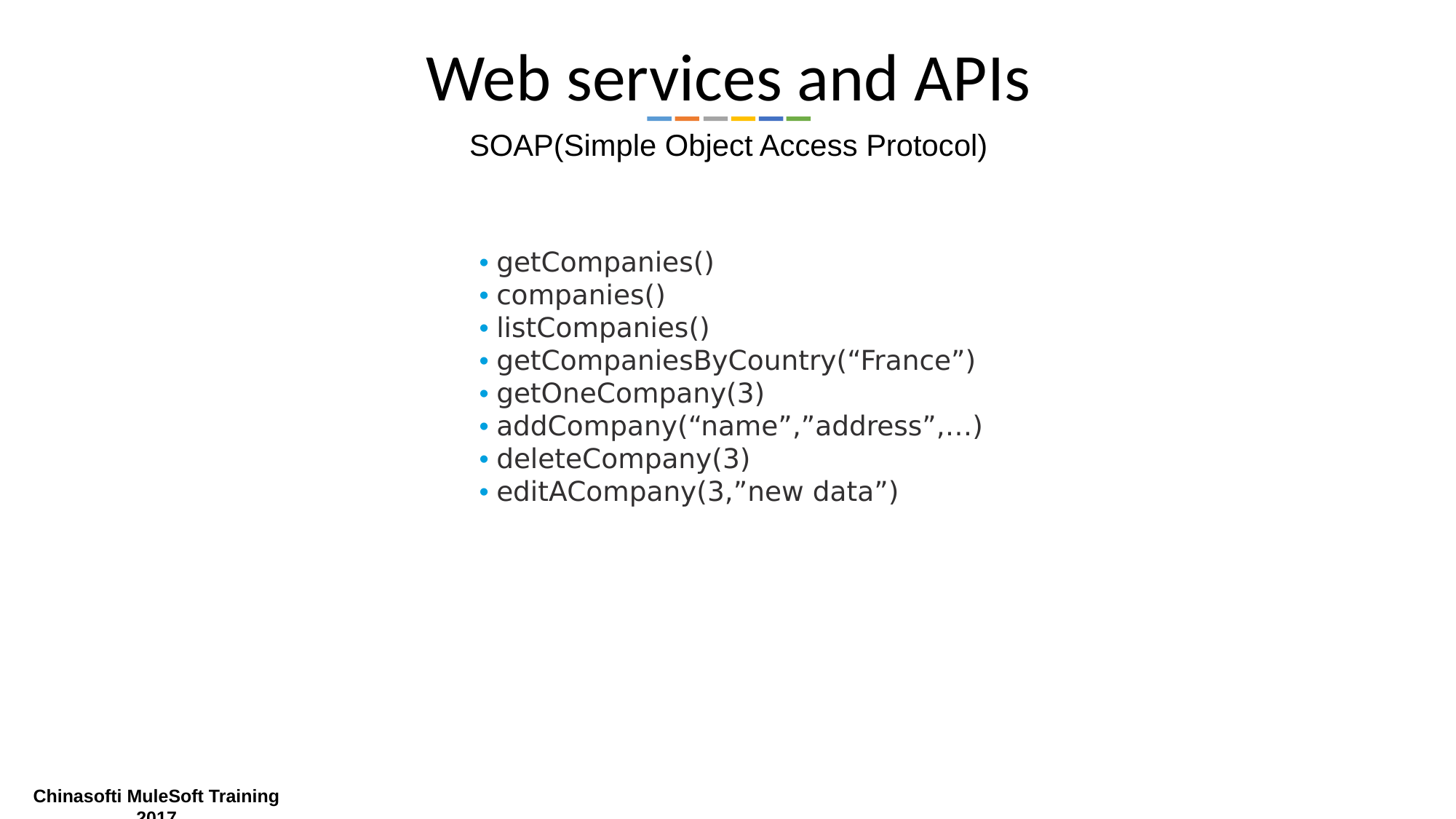

Web services and APIs

SOAP(Simple Object Access Protocol)
• getCompanies()
• companies()
• listCompanies()
• getCompaniesByCountry(“France”)
• getOneCompany(3)
• addCompany(“name”,”address”,…)
• deleteCompany(3)
• editACompany(3,”new data”)
Chinasofti MuleSoft Training 2017